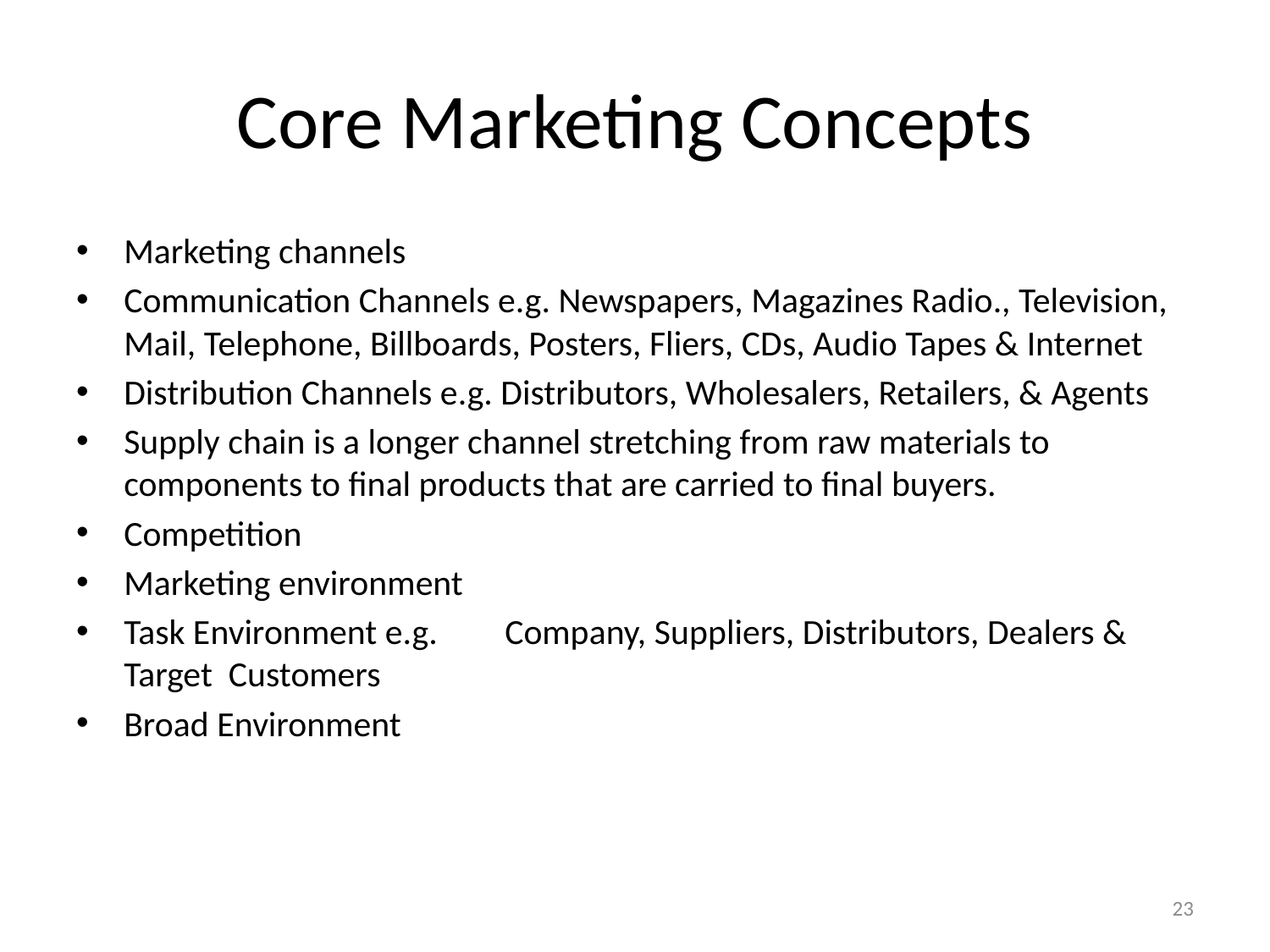

# Core Marketing Concepts
Marketing channels
Communication Channels e.g. Newspapers, Magazines Radio., Television, Mail, Telephone, Billboards, Posters, Fliers, CDs, Audio Tapes & Internet
Distribution Channels e.g. Distributors, Wholesalers, Retailers, & Agents
Supply chain is a longer channel stretching from raw materials to components to final products that are carried to final buyers.
Competition
Marketing environment
Task Environment e.g. 	Company, Suppliers, Distributors, Dealers & Target  Customers
Broad Environment
23